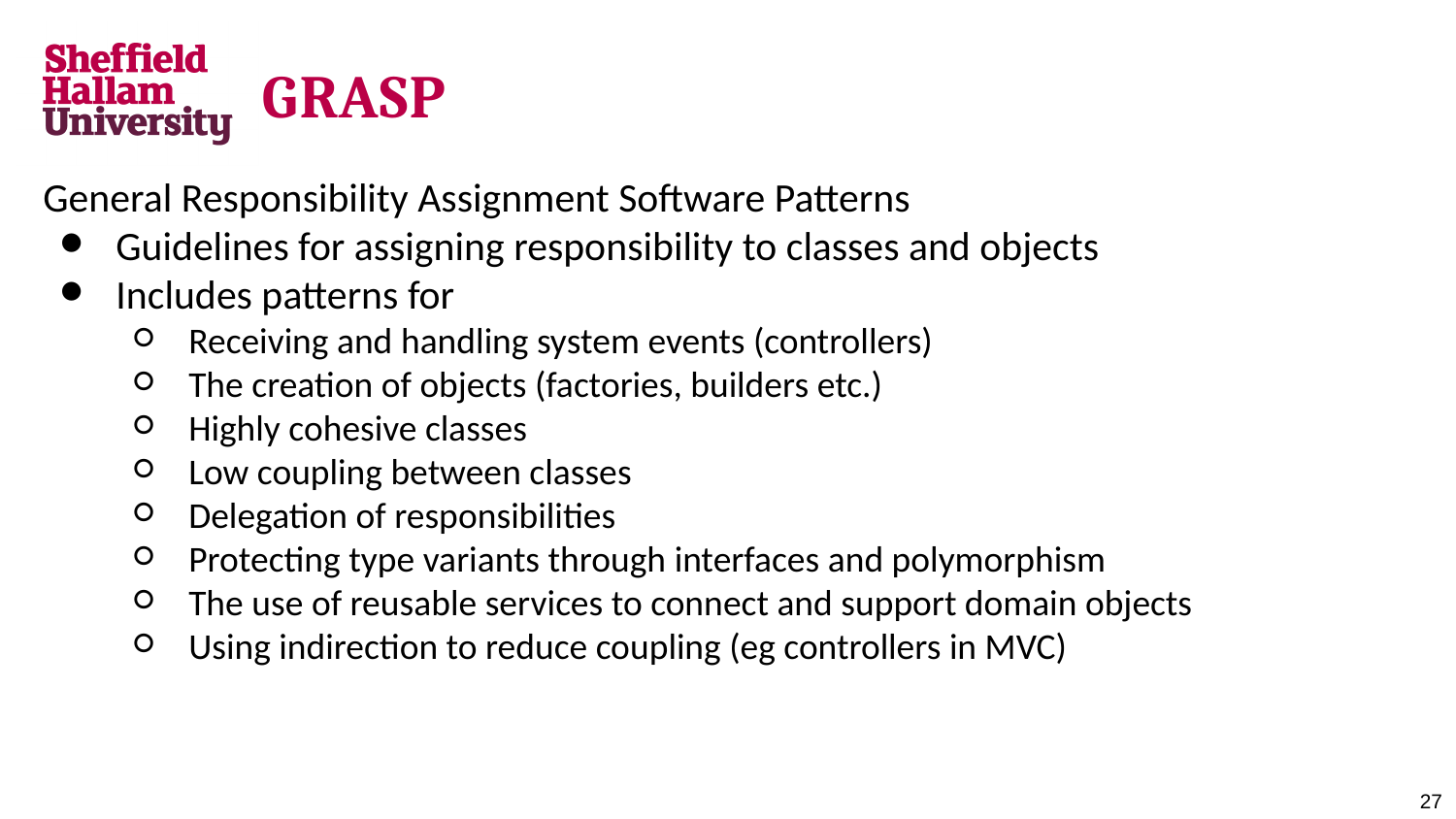

# GRASP
General Responsibility Assignment Software Patterns
Guidelines for assigning responsibility to classes and objects
Includes patterns for
Receiving and handling system events (controllers)
The creation of objects (factories, builders etc.)
Highly cohesive classes
Low coupling between classes
Delegation of responsibilities
Protecting type variants through interfaces and polymorphism
The use of reusable services to connect and support domain objects
Using indirection to reduce coupling (eg controllers in MVC)

27